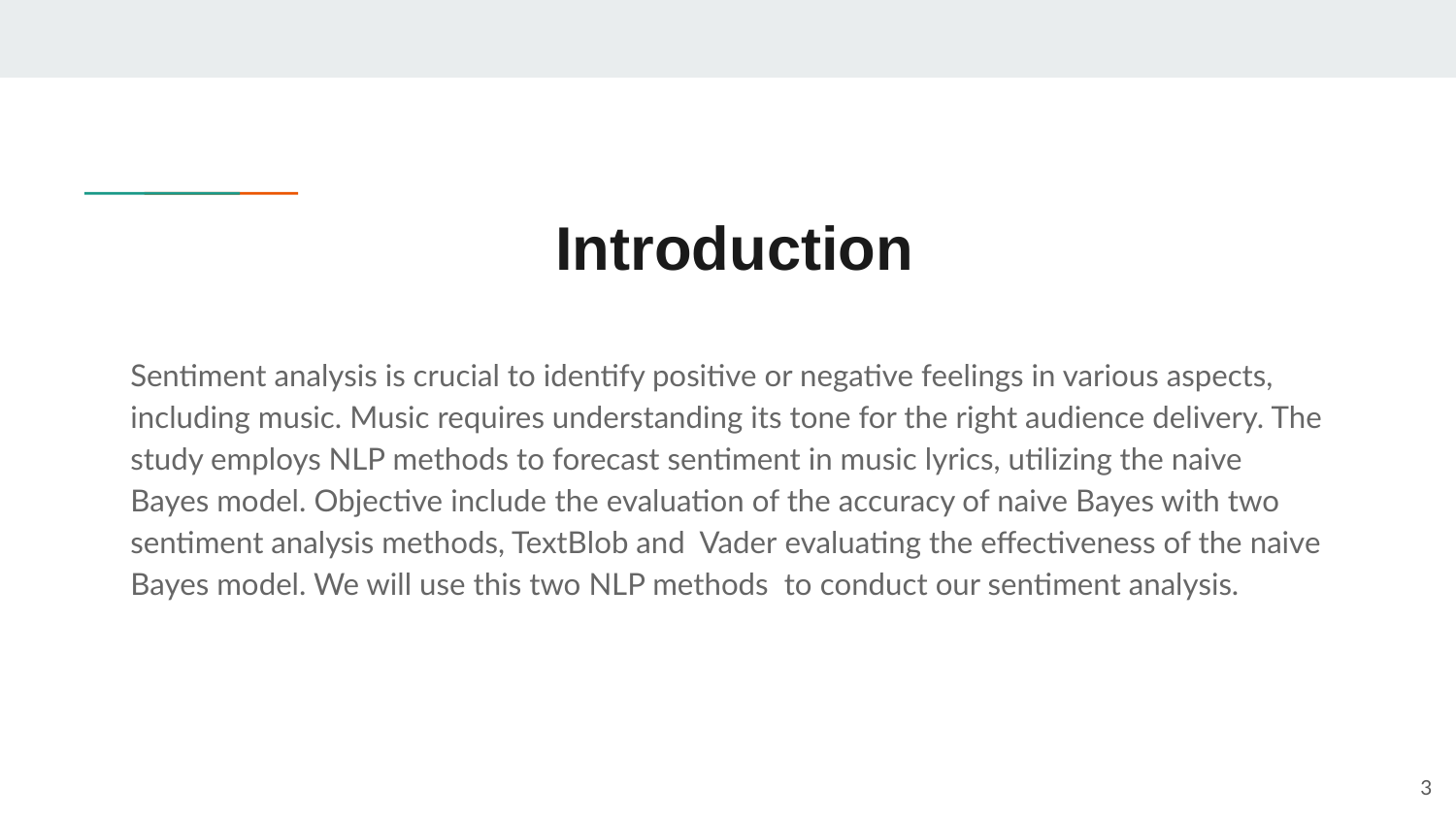

# Introduction
Sentiment analysis is crucial to identify positive or negative feelings in various aspects, including music. Music requires understanding its tone for the right audience delivery. The study employs NLP methods to forecast sentiment in music lyrics, utilizing the naive Bayes model. Objective include the evaluation of the accuracy of naive Bayes with two sentiment analysis methods, TextBlob and  Vader evaluating the effectiveness of the naive Bayes model. We will use this two NLP methods  to conduct our sentiment analysis.
3